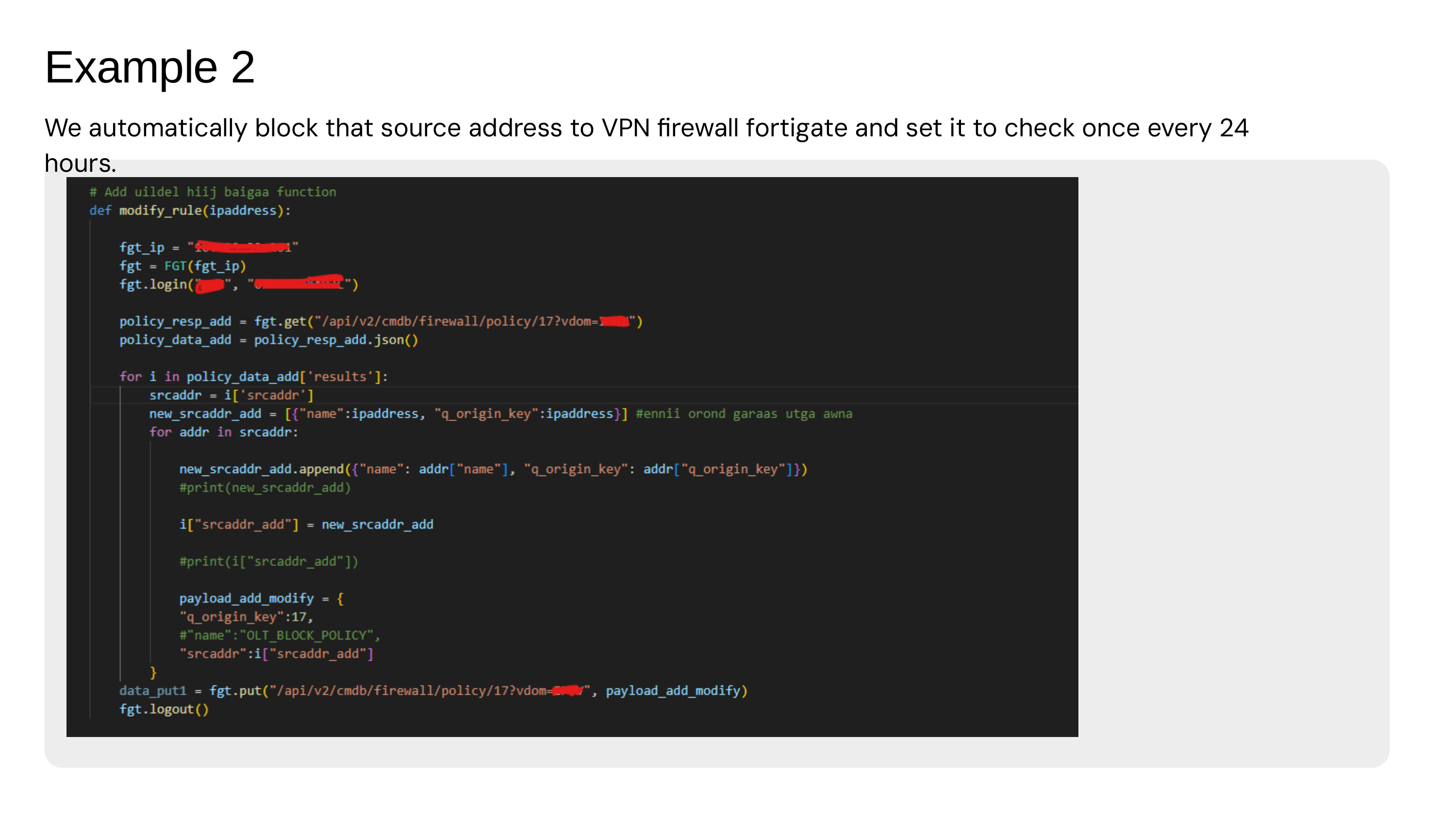

Example 2
We automatically block that source address to VPN firewall fortigate and set it to check once every 24 hours.